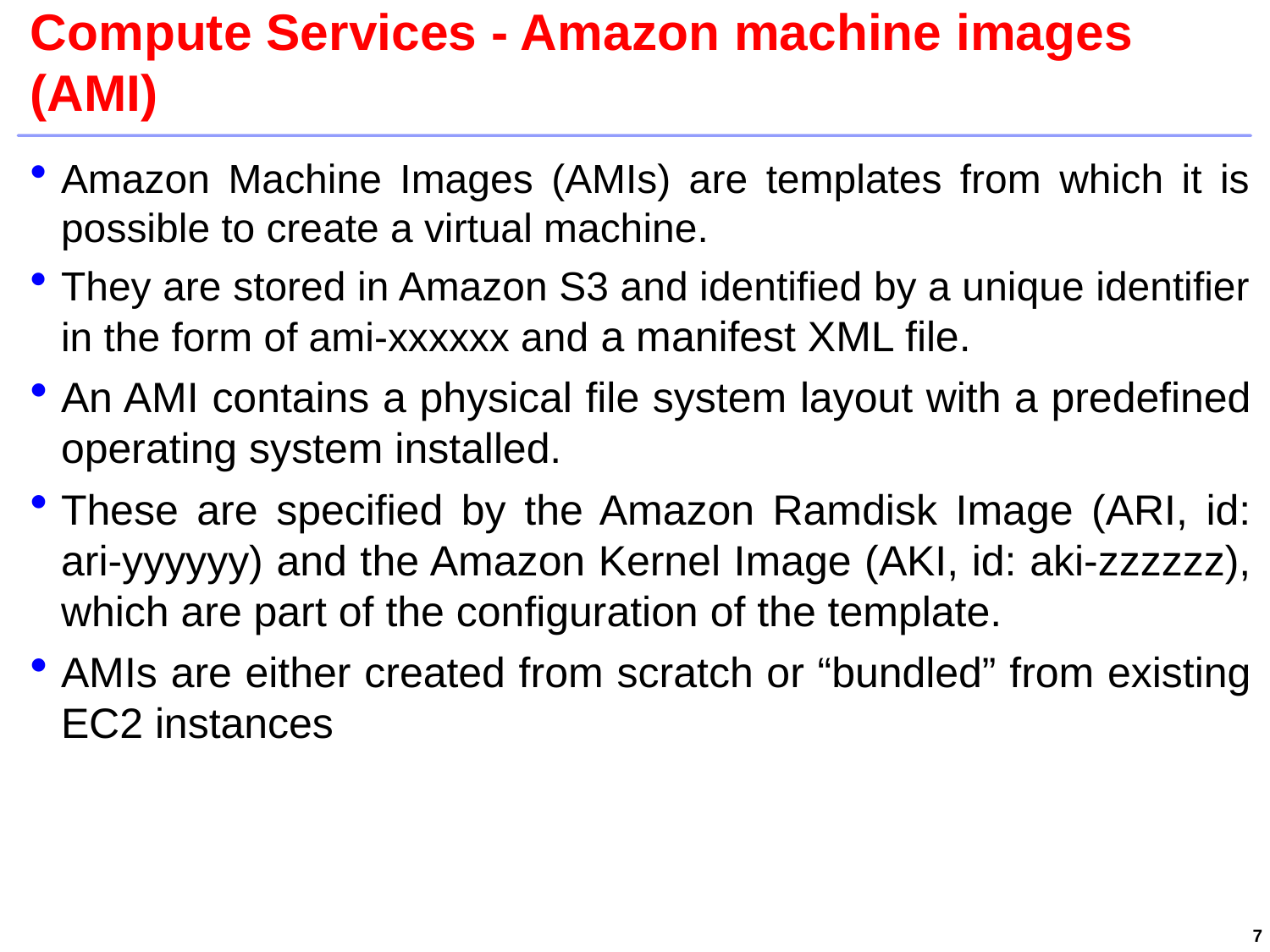

# Compute Services - Amazon machine images (AMI)
Amazon Machine Images (AMIs) are templates from which it is possible to create a virtual machine.
They are stored in Amazon S3 and identified by a unique identifier in the form of ami-xxxxxx and a manifest XML file.
An AMI contains a physical file system layout with a predefined operating system installed.
These are specified by the Amazon Ramdisk Image (ARI, id: ari-yyyyyy) and the Amazon Kernel Image (AKI, id: aki-zzzzzz), which are part of the configuration of the template.
AMIs are either created from scratch or “bundled” from existing EC2 instances
7